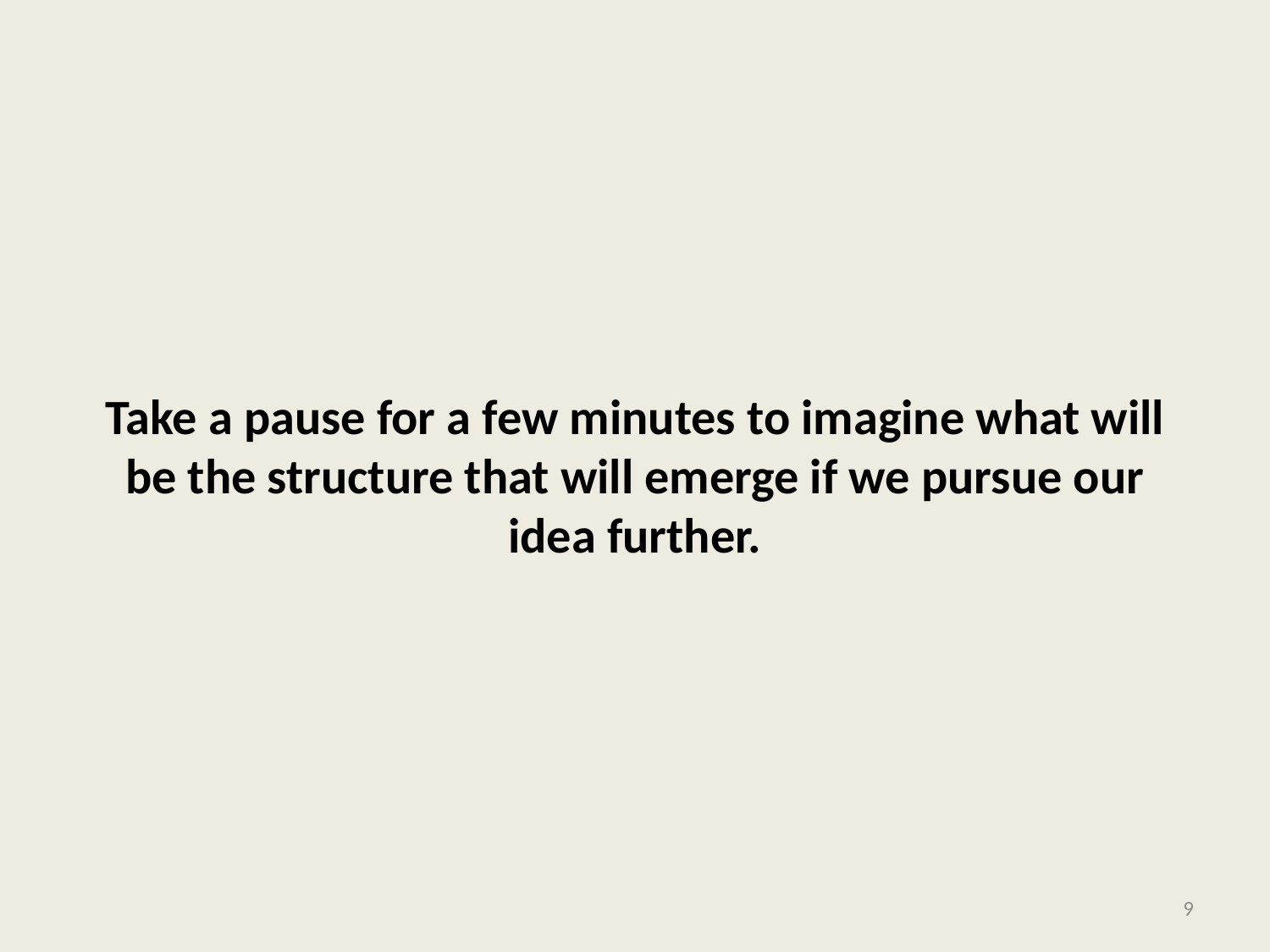

#

Take a pause for a few minutes to imagine what will be the structure that will emerge if we pursue our idea further.

9